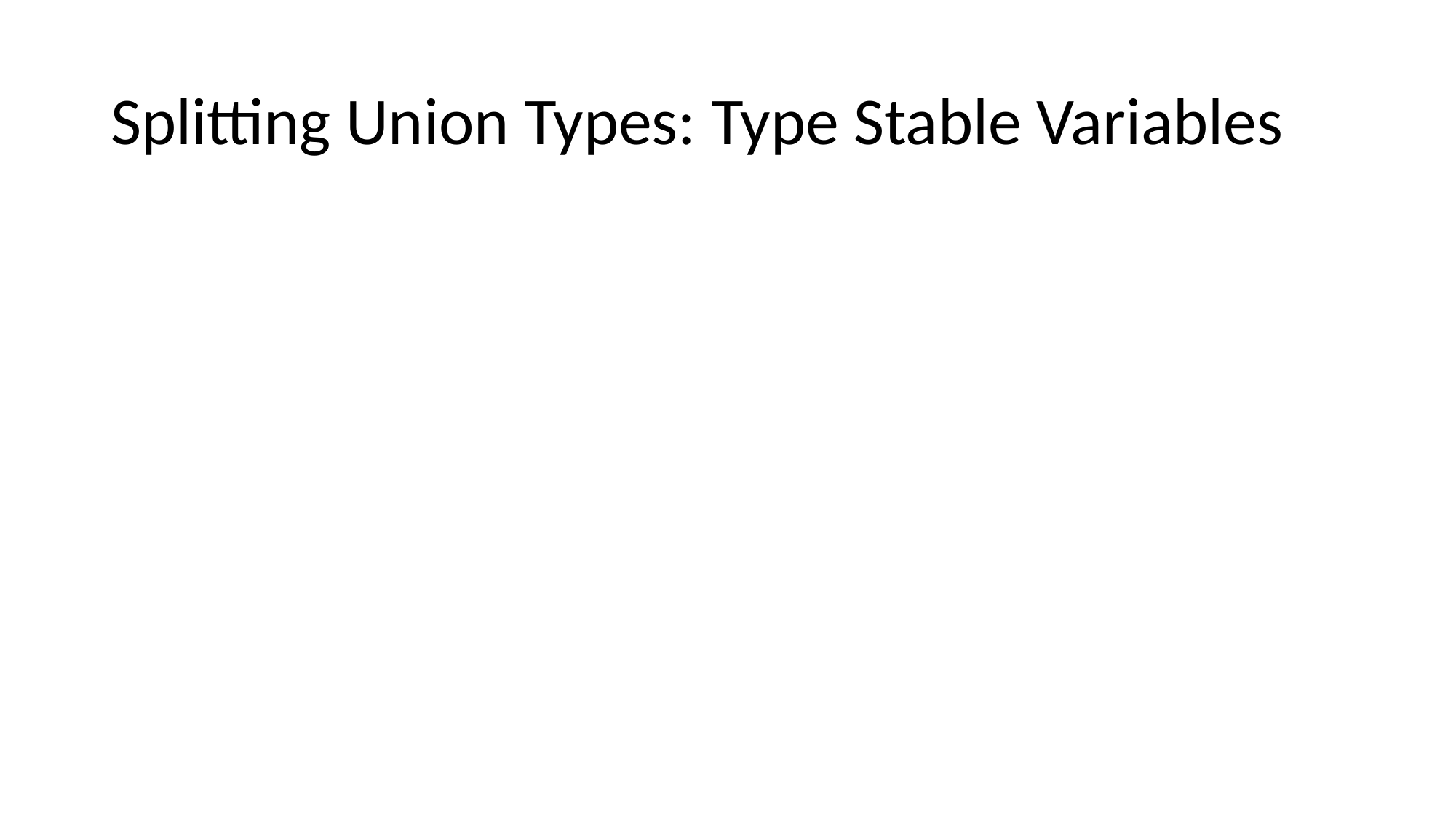

# Splitting Union Types: Type Stable Variables